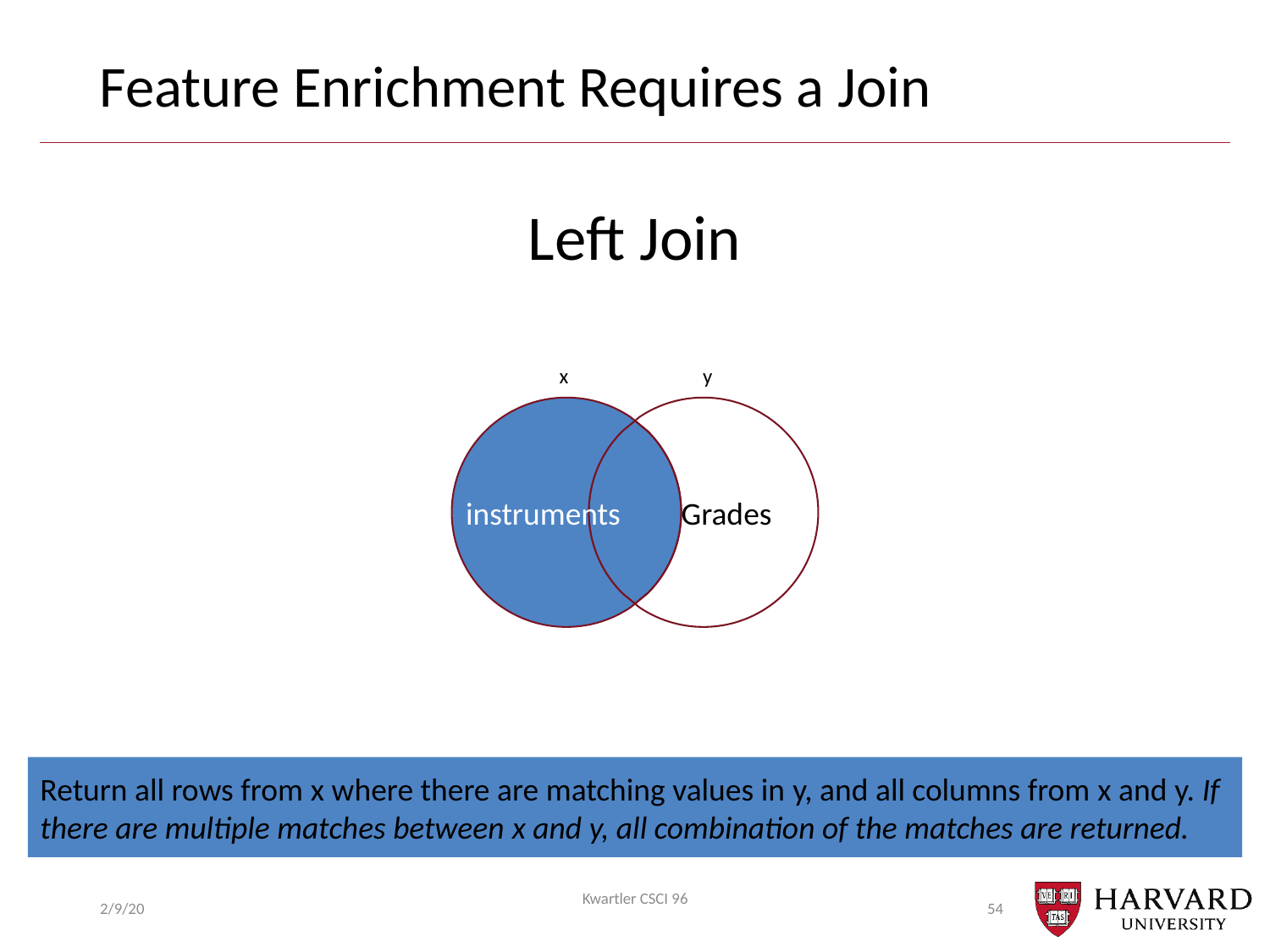

# Feature Enrichment Requires a Join
Left Join
x
y
instruments
Grades

Return all rows from x where there are matching values in y, and all columns from x and y. If there are multiple matches between x and y, all combination of the matches are returned.
2/9/20
Kwartler CSCI 96
54